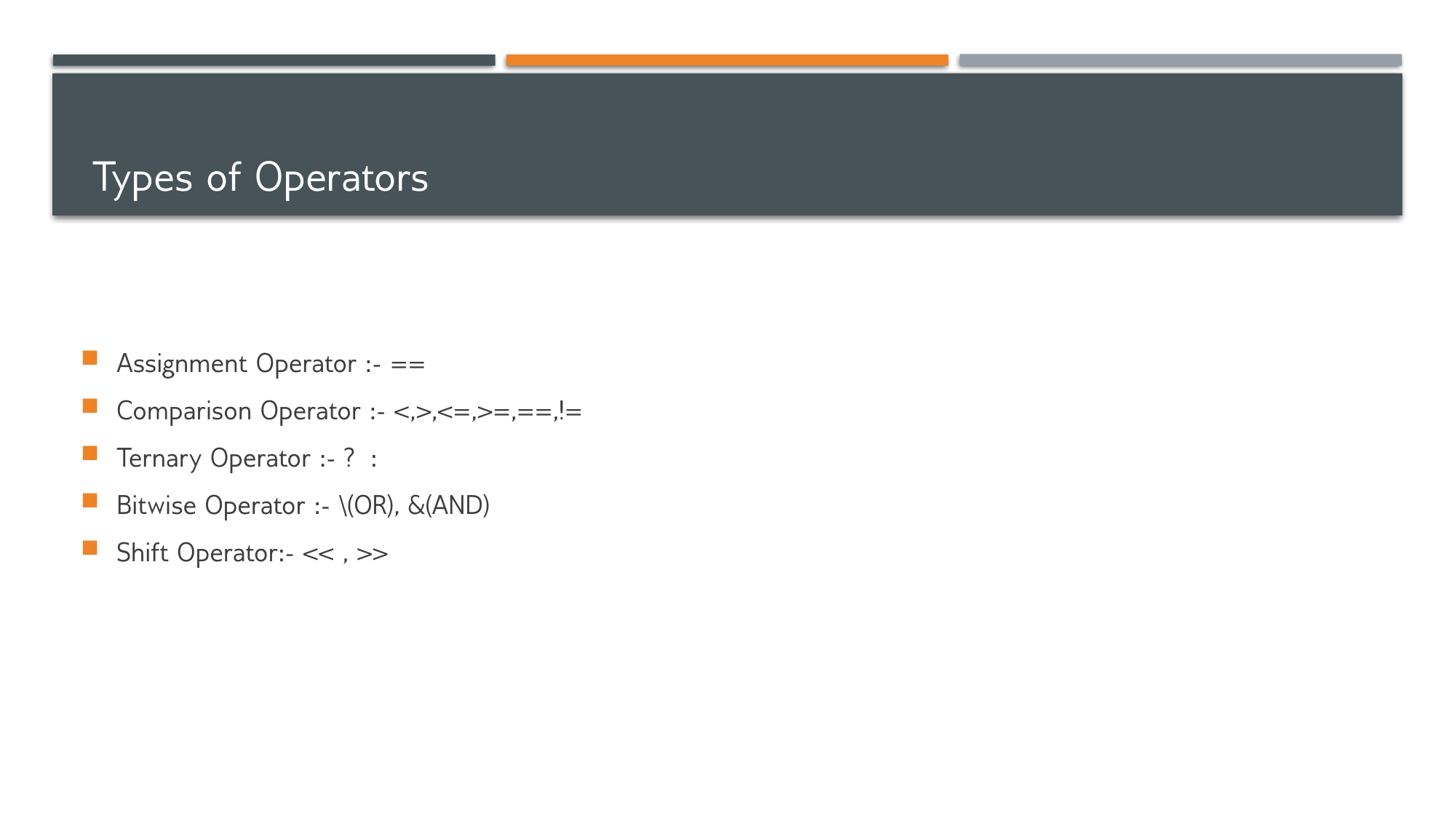

# Types of Operators
Assignment Operator :- ==
Comparison Operator :- <,>,<=,>=,==,!=
Ternary Operator :- ?  :
Bitwise Operator :- \(OR), &(AND)
Shift Operator:- << , >>